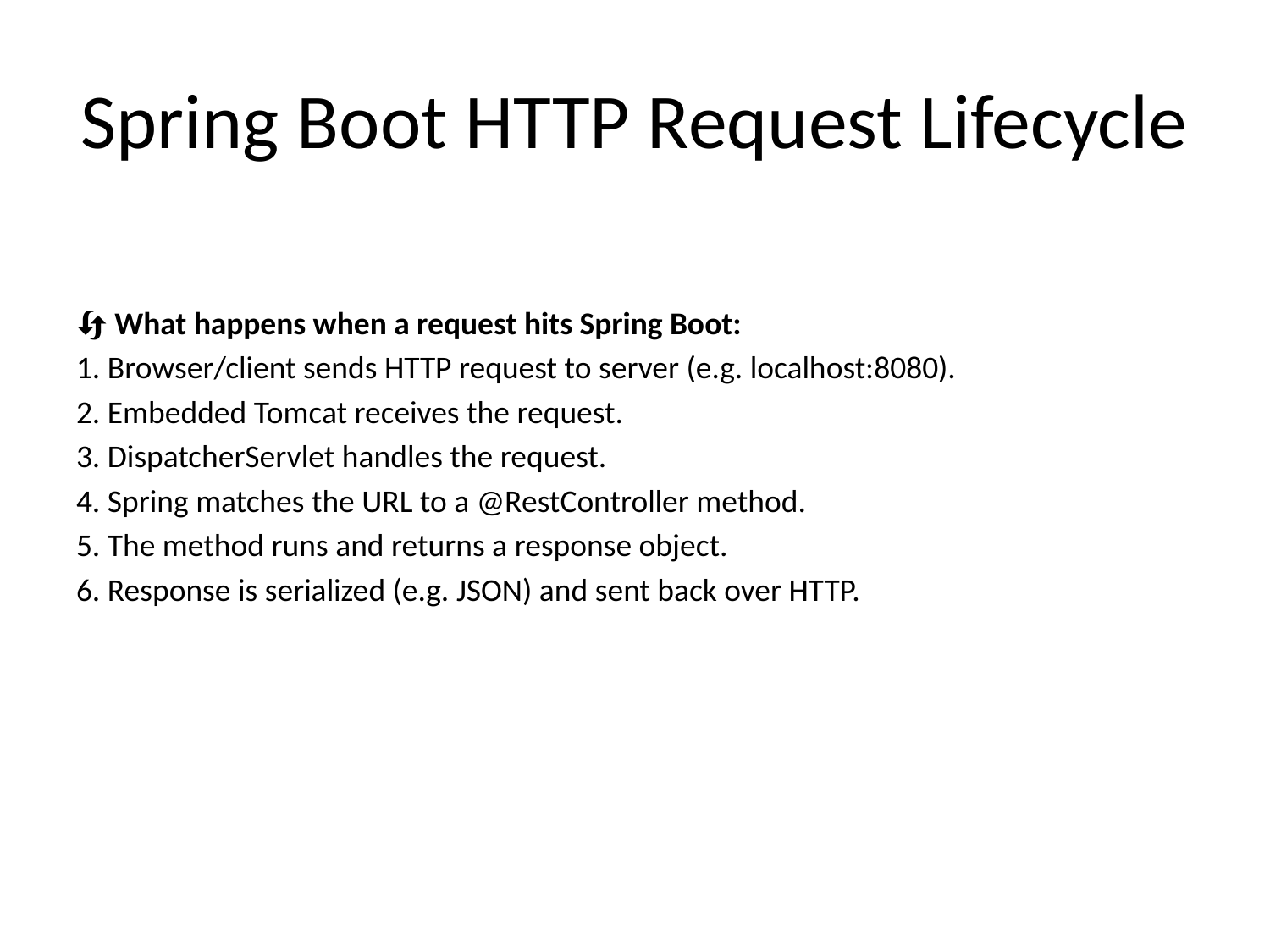

# Spring Boot HTTP Request Lifecycle

🔄 What happens when a request hits Spring Boot:
1. Browser/client sends HTTP request to server (e.g. localhost:8080).
2. Embedded Tomcat receives the request.
3. DispatcherServlet handles the request.
4. Spring matches the URL to a @RestController method.
5. The method runs and returns a response object.
6. Response is serialized (e.g. JSON) and sent back over HTTP.